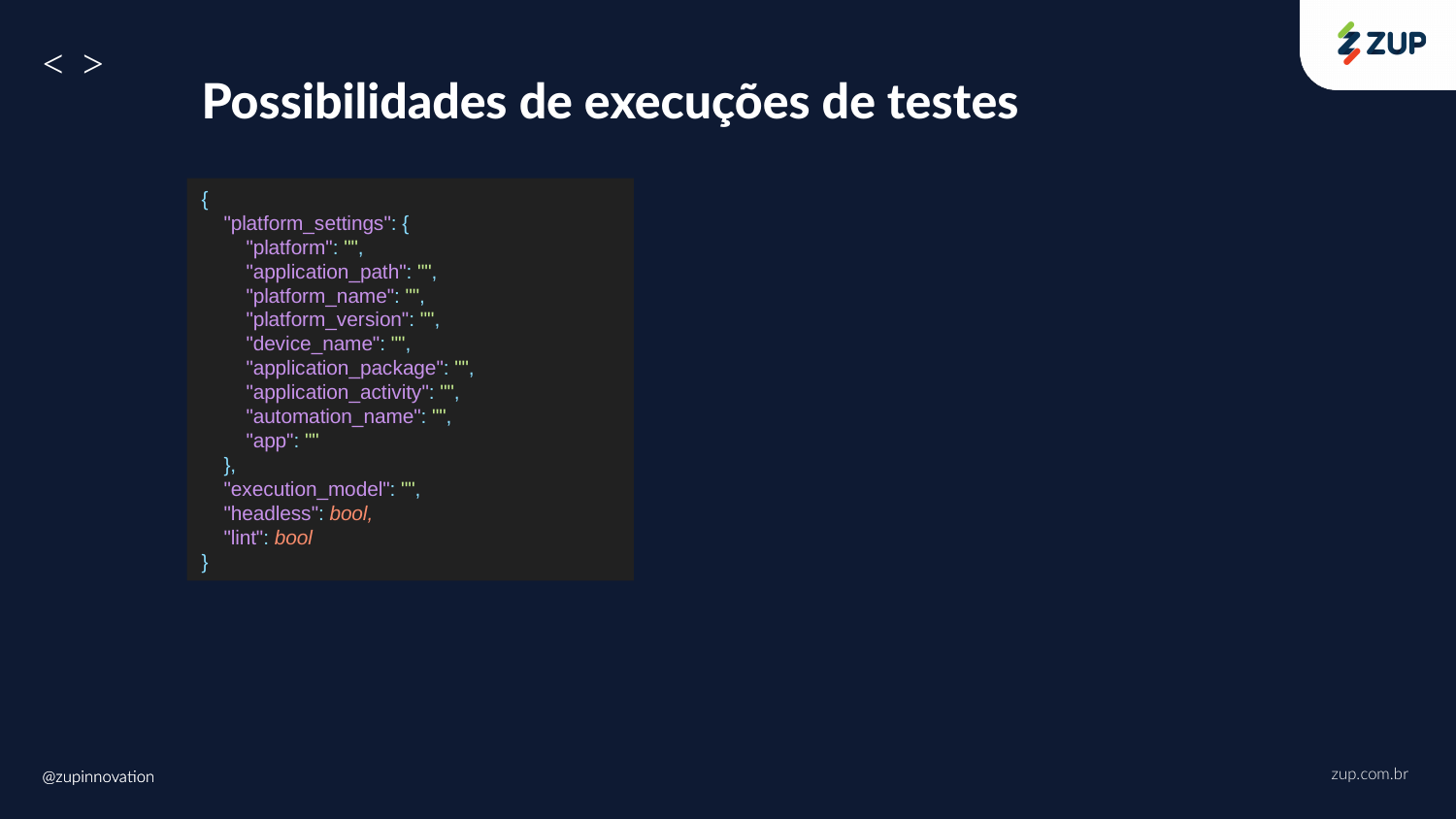

Possibilidades de execuções de testes
{
    "platform_settings": {
        "platform": "",
        "application_path": "",
        "platform_name": "",
        "platform_version": "",
        "device_name": "",
        "application_package": "",
        "application_activity": "",
        "automation_name": "",
        "app": ""
    },
    "execution_model": "",
    "headless": bool,
    "lint": bool
}
@zupinnovation